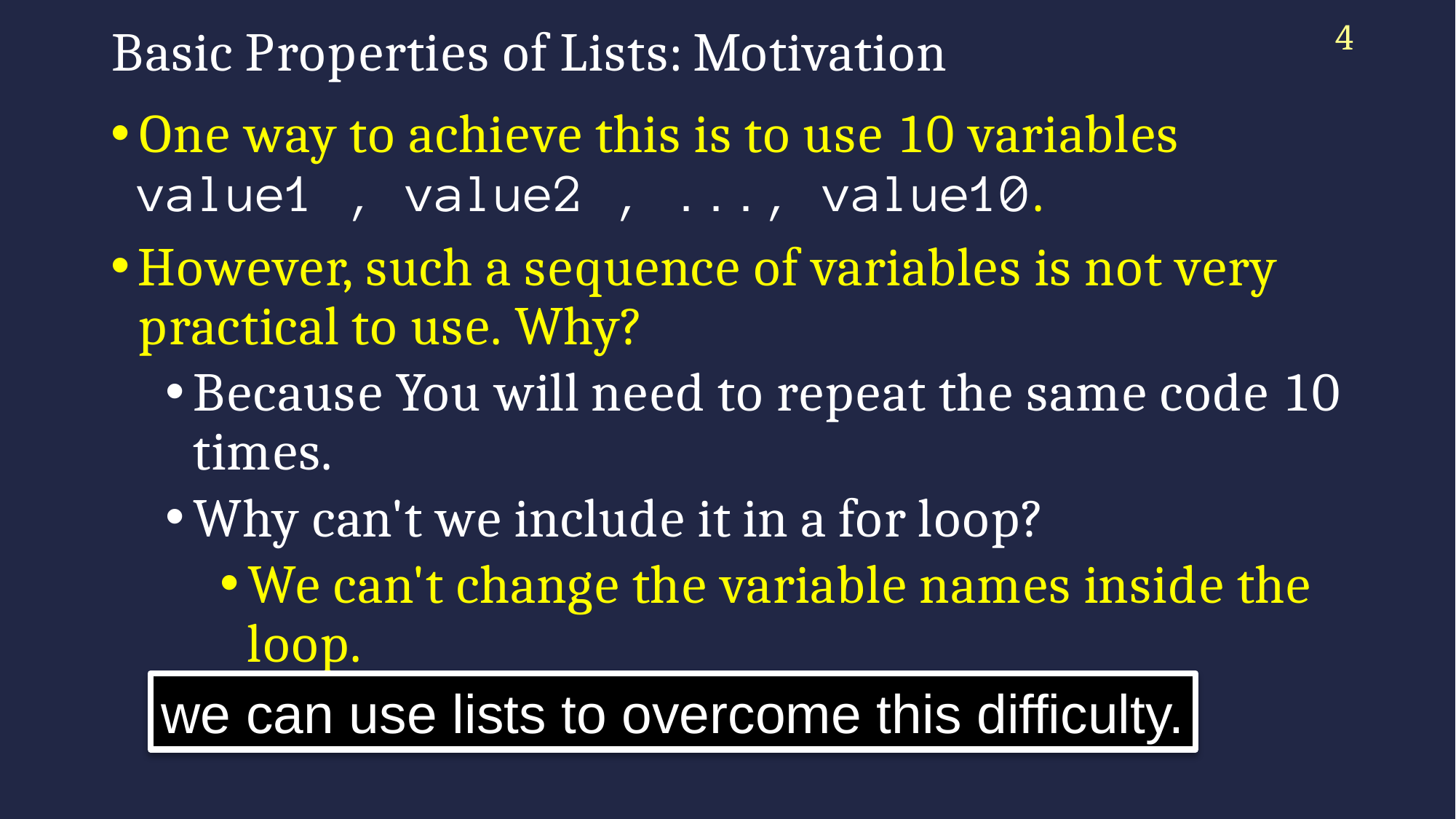

4
# Basic Properties of Lists: Motivation
One way to achieve this is to use 10 variables value1 , value2 , ..., value10.
However, such a sequence of variables is not very practical to use. Why?
Because You will need to repeat the same code 10 times.
Why can't we include it in a for loop?
We can't change the variable names inside the loop.
we can use lists to overcome this difficulty.